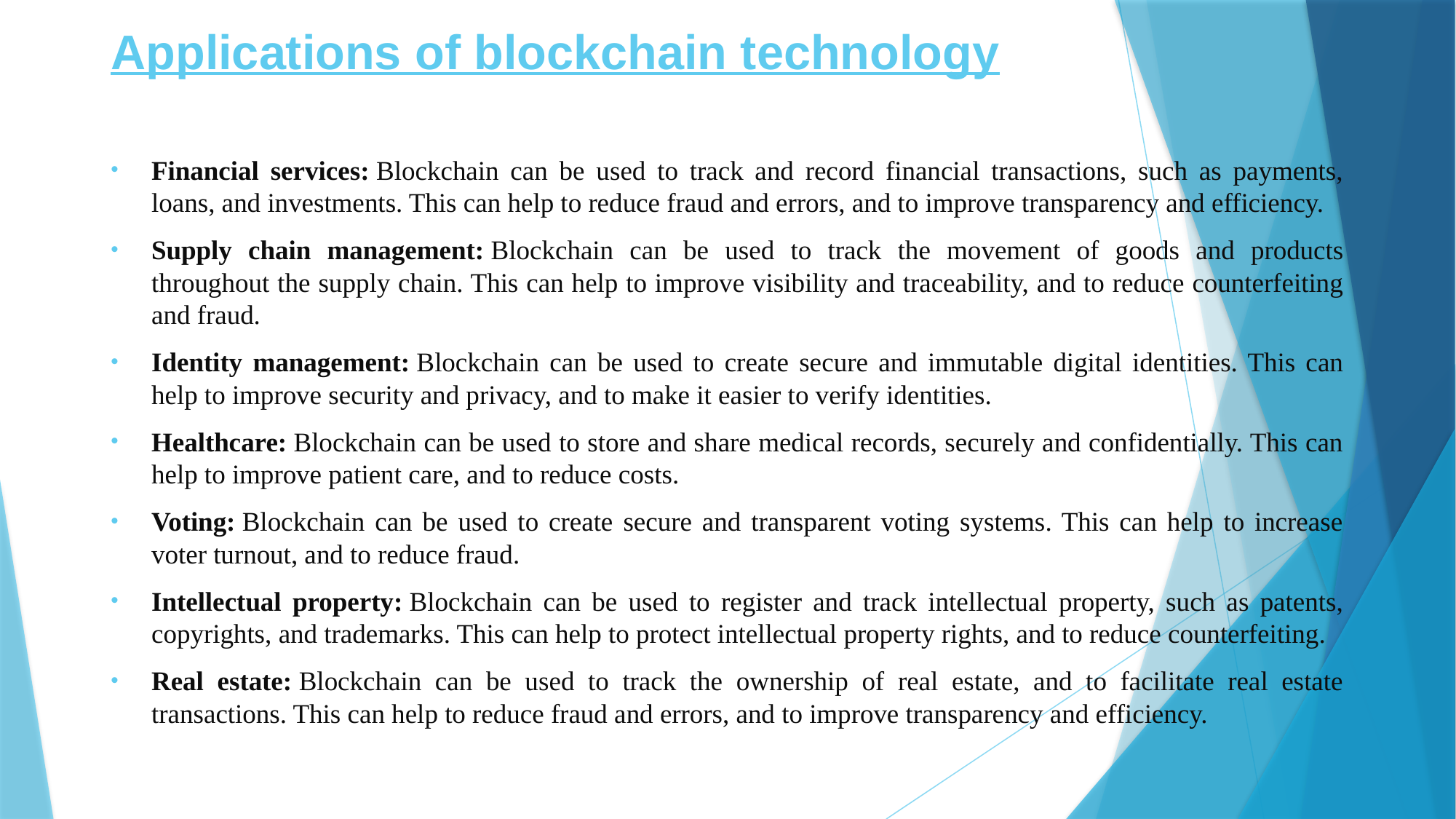

# Applications of blockchain technology
Financial services: Blockchain can be used to track and record financial transactions, such as payments, loans, and investments. This can help to reduce fraud and errors, and to improve transparency and efficiency.
Supply chain management: Blockchain can be used to track the movement of goods and products throughout the supply chain. This can help to improve visibility and traceability, and to reduce counterfeiting and fraud.
Identity management: Blockchain can be used to create secure and immutable digital identities. This can help to improve security and privacy, and to make it easier to verify identities.
Healthcare: Blockchain can be used to store and share medical records, securely and confidentially. This can help to improve patient care, and to reduce costs.
Voting: Blockchain can be used to create secure and transparent voting systems. This can help to increase voter turnout, and to reduce fraud.
Intellectual property: Blockchain can be used to register and track intellectual property, such as patents, copyrights, and trademarks. This can help to protect intellectual property rights, and to reduce counterfeiting.
Real estate: Blockchain can be used to track the ownership of real estate, and to facilitate real estate transactions. This can help to reduce fraud and errors, and to improve transparency and efficiency.